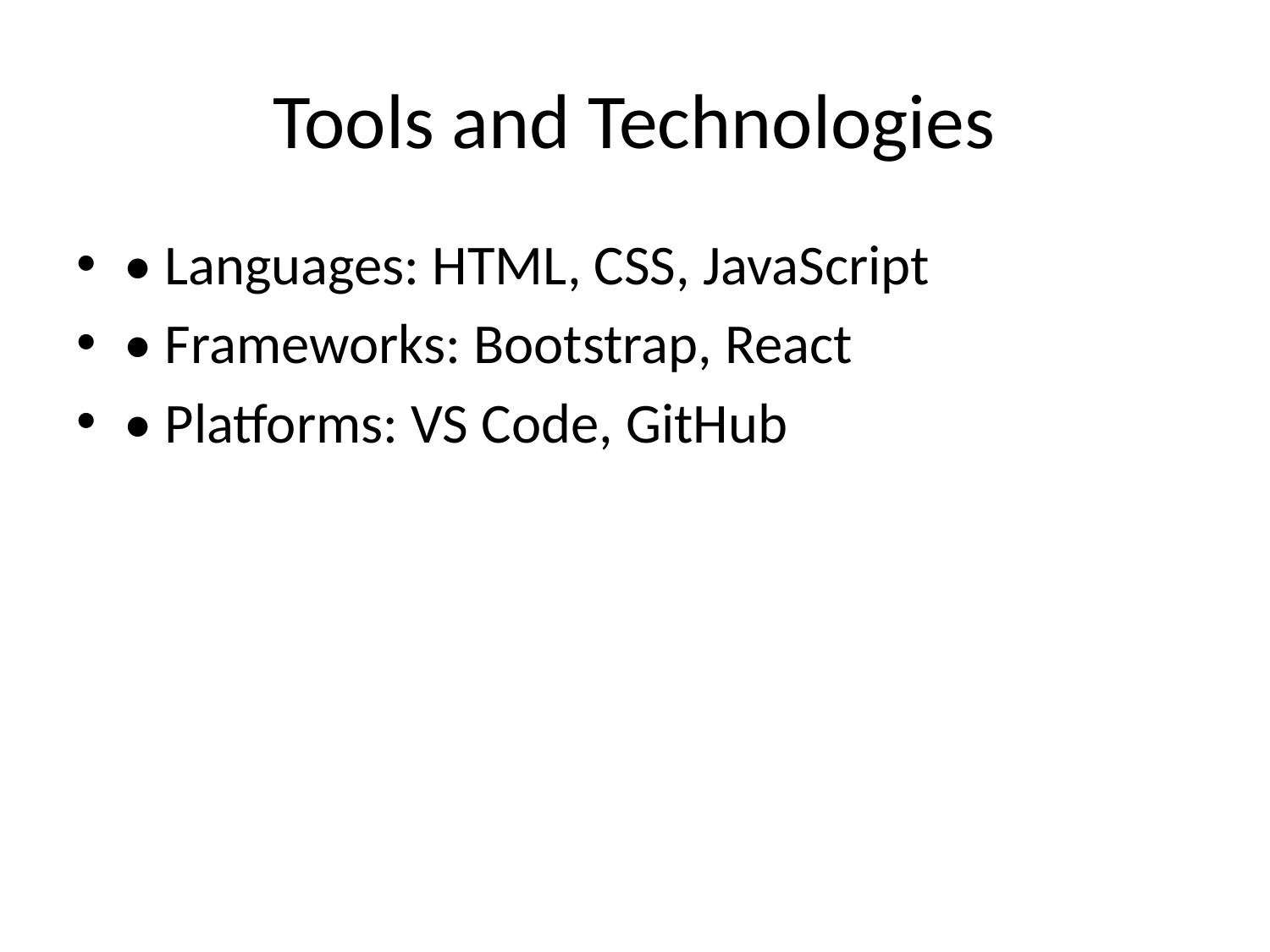

# Tools and Technologies
• Languages: HTML, CSS, JavaScript
• Frameworks: Bootstrap, React
• Platforms: VS Code, GitHub